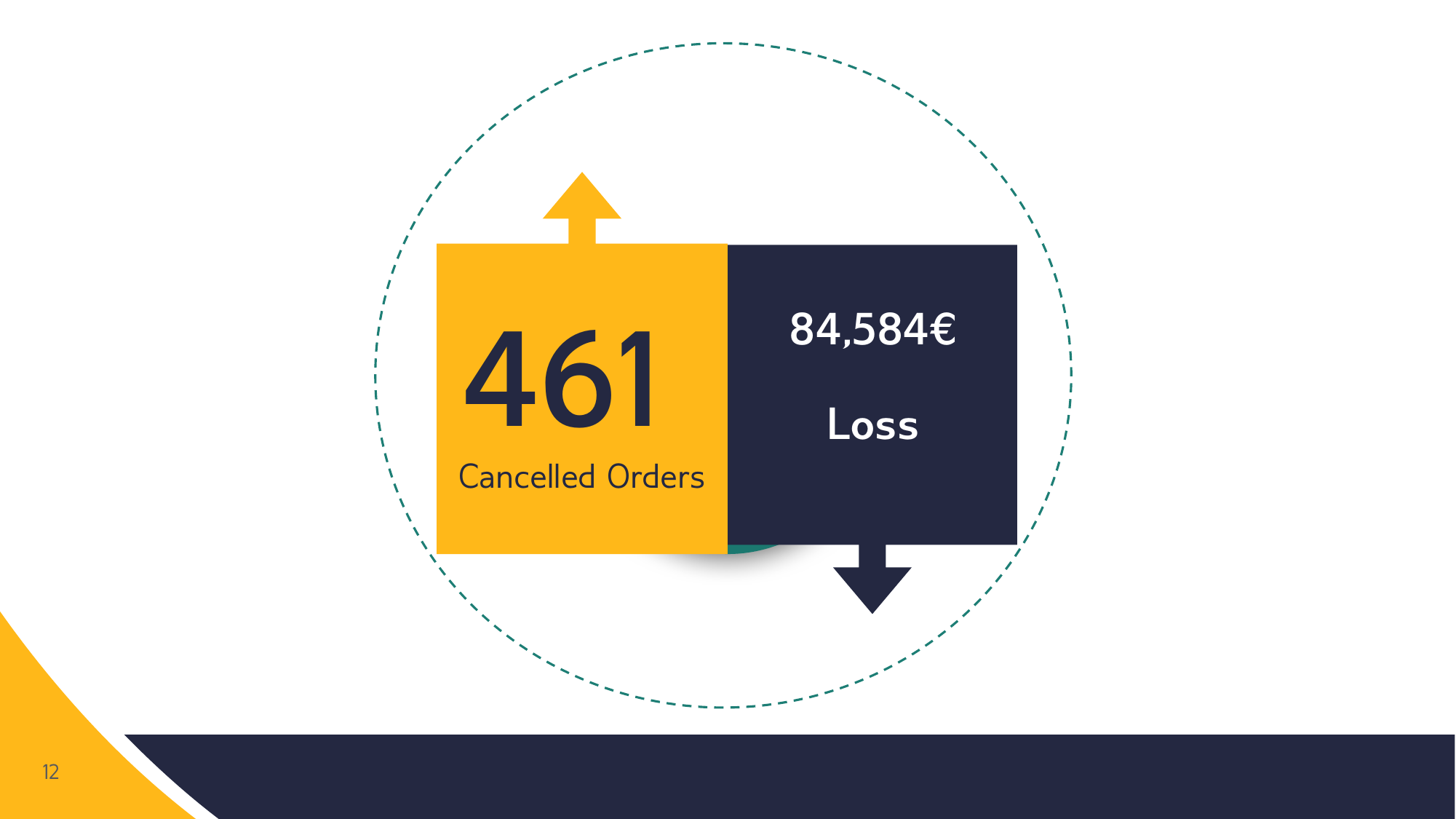

84,584€
Loss

Lorem ipsum congue
461
Cancelled Orders
12